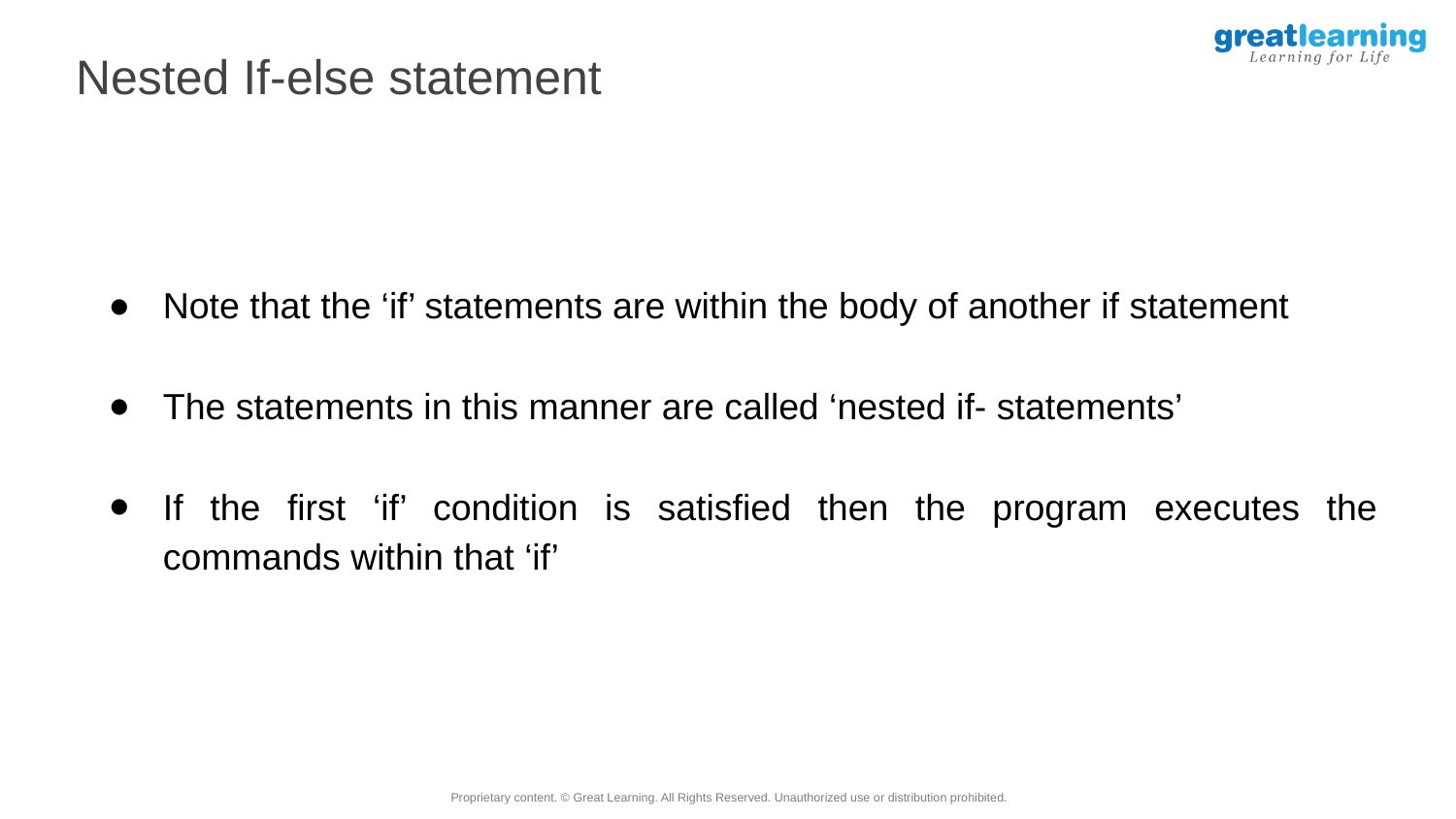

Nested If-else statement

Note that the ‘if’ statements are within the body of another if statement

The statements in this manner are called ‘nested if- statements’

If the first ‘if’ condition is satisfied then the program executes the commands within that ‘if’